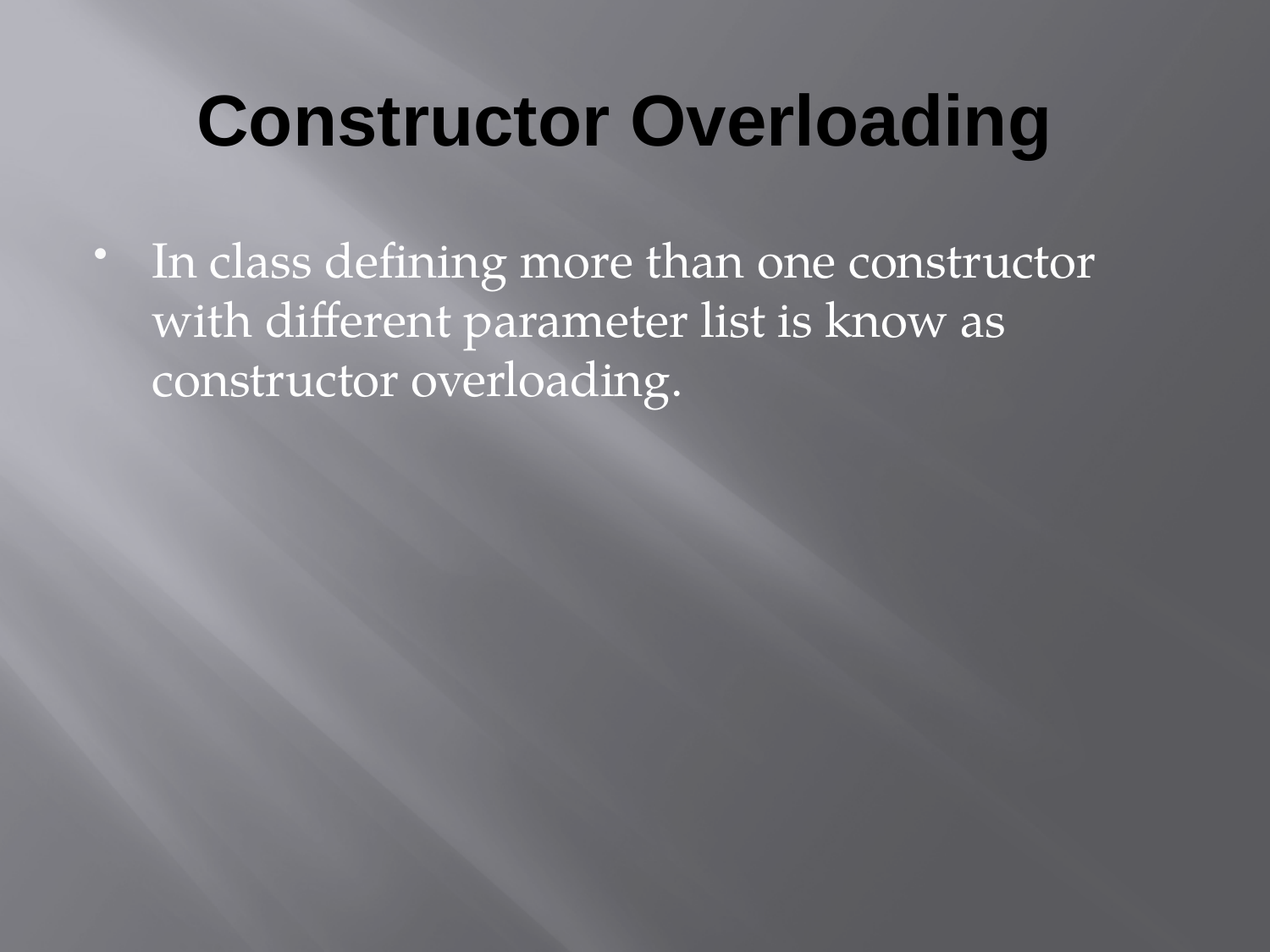

# Constructor Overloading
In class defining more than one constructor with different parameter list is know as constructor overloading.